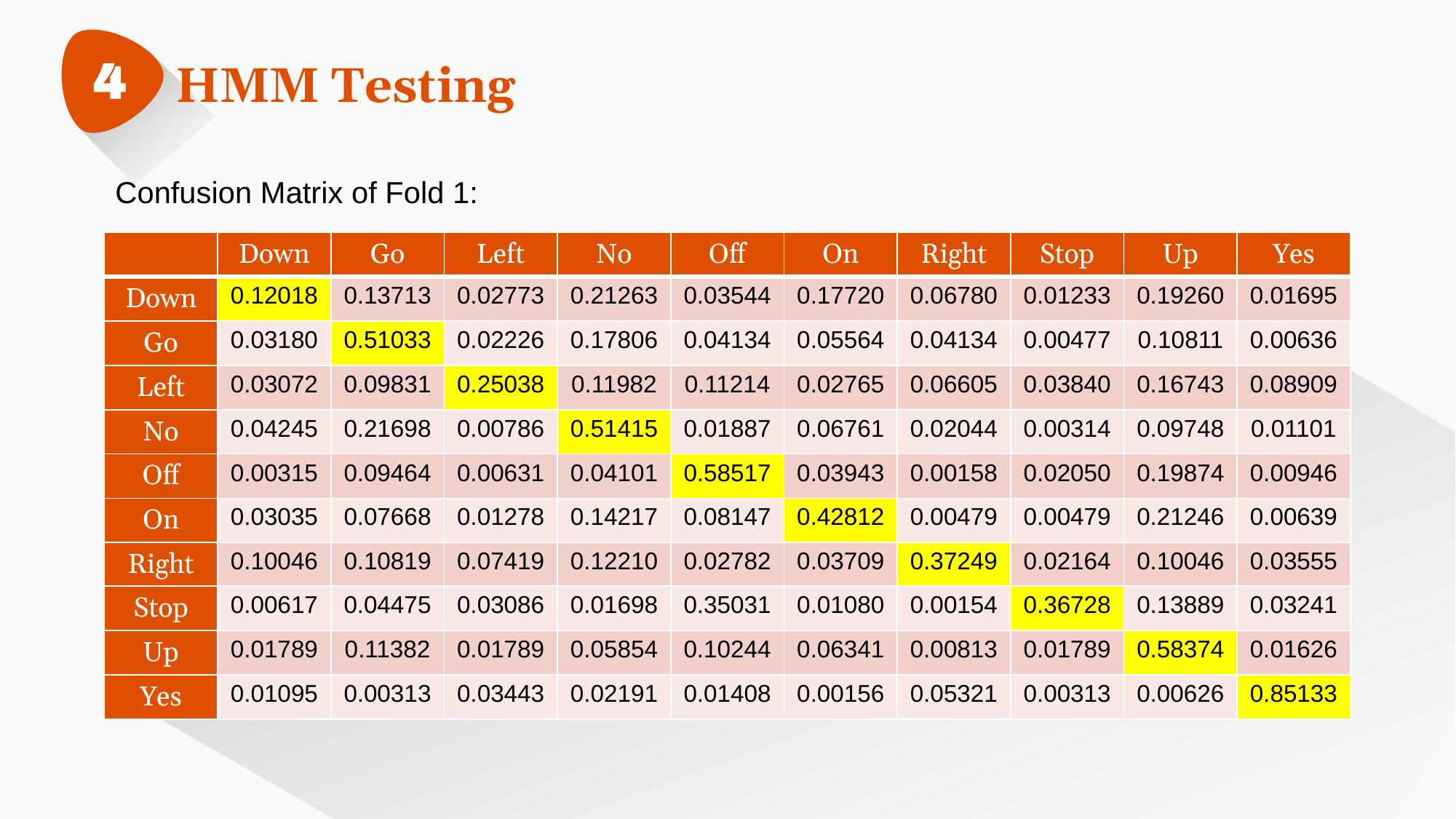

4
HMM Testing

Confusion Matrix of Fold 1:
|  | Down | Go | Left | No | Off | On | Right | Stop | Up | Yes |
| --- | --- | --- | --- | --- | --- | --- | --- | --- | --- | --- |
| Down | 0.12018 | 0.13713 | 0.02773 | 0.21263 | 0.03544 | 0.17720 | 0.06780 | 0.01233 | 0.19260 | 0.01695 |
| Go | 0.03180 | 0.51033 | 0.02226 | 0.17806 | 0.04134 | 0.05564 | 0.04134 | 0.00477 | 0.10811 | 0.00636 |
| Left | 0.03072 | 0.09831 | 0.25038 | 0.11982 | 0.11214 | 0.02765 | 0.06605 | 0.03840 | 0.16743 | 0.08909 |
| No | 0.04245 | 0.21698 | 0.00786 | 0.51415 | 0.01887 | 0.06761 | 0.02044 | 0.00314 | 0.09748 | 0.01101 |
| Off | 0.00315 | 0.09464 | 0.00631 | 0.04101 | 0.58517 | 0.03943 | 0.00158 | 0.02050 | 0.19874 | 0.00946 |
| On | 0.03035 | 0.07668 | 0.01278 | 0.14217 | 0.08147 | 0.42812 | 0.00479 | 0.00479 | 0.21246 | 0.00639 |
| Right | 0.10046 | 0.10819 | 0.07419 | 0.12210 | 0.02782 | 0.03709 | 0.37249 | 0.02164 | 0.10046 | 0.03555 |
| Stop | 0.00617 | 0.04475 | 0.03086 | 0.01698 | 0.35031 | 0.01080 | 0.00154 | 0.36728 | 0.13889 | 0.03241 |
| Up | 0.01789 | 0.11382 | 0.01789 | 0.05854 | 0.10244 | 0.06341 | 0.00813 | 0.01789 | 0.58374 | 0.01626 |
| Yes | 0.01095 | 0.00313 | 0.03443 | 0.02191 | 0.01408 | 0.00156 | 0.05321 | 0.00313 | 0.00626 | 0.85133 |